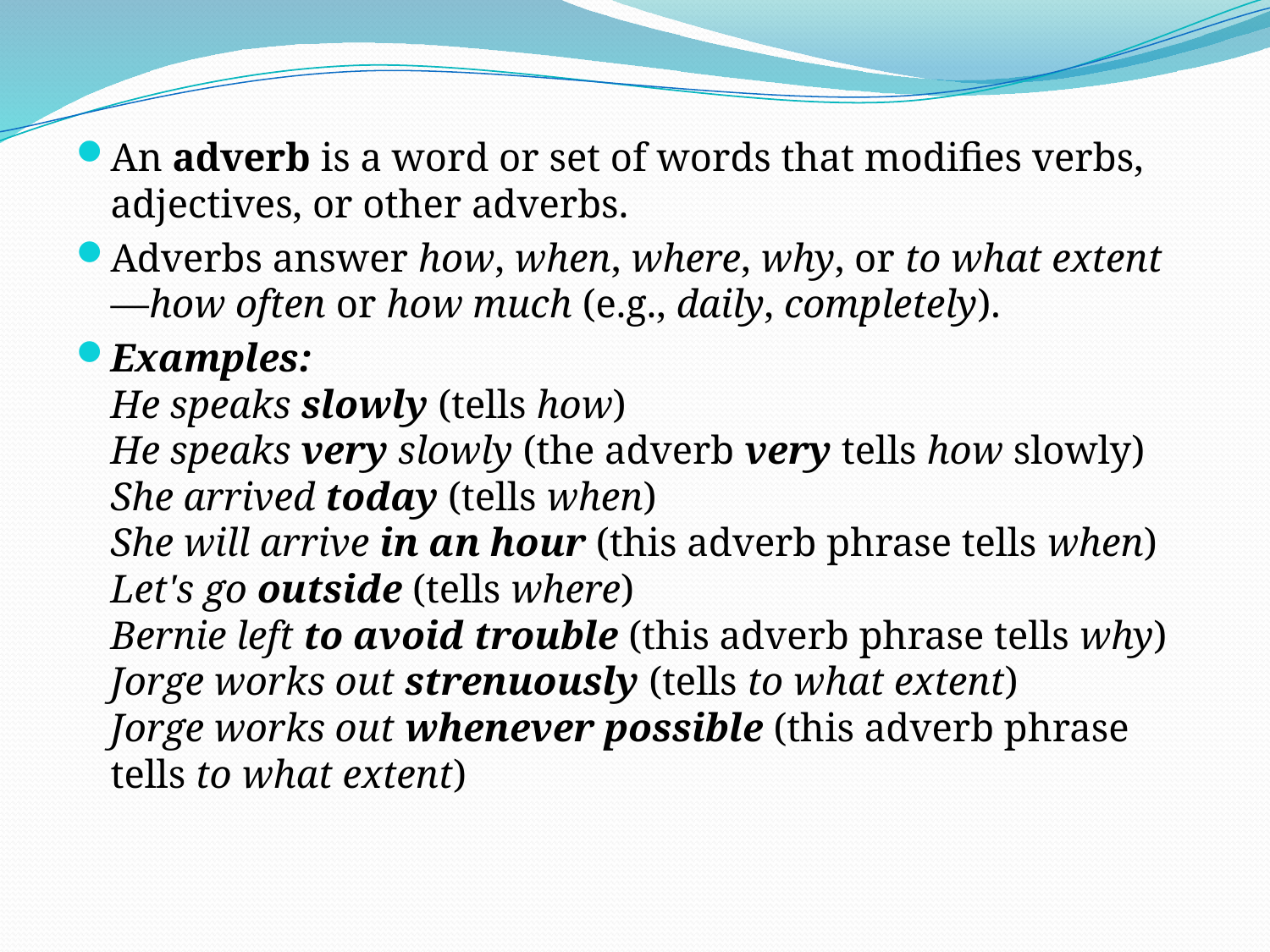

#
An adverb is a word or set of words that modifies verbs, adjectives, or other adverbs.
Adverbs answer how, when, where, why, or to what extent—how often or how much (e.g., daily, completely).
Examples:
He speaks slowly (tells how)
He speaks very slowly (the adverb very tells how slowly)
She arrived today (tells when)
She will arrive in an hour (this adverb phrase tells when)
Let's go outside (tells where)
Bernie left to avoid trouble (this adverb phrase tells why)
Jorge works out strenuously (tells to what extent)
Jorge works out whenever possible (this adverb phrase tells to what extent)